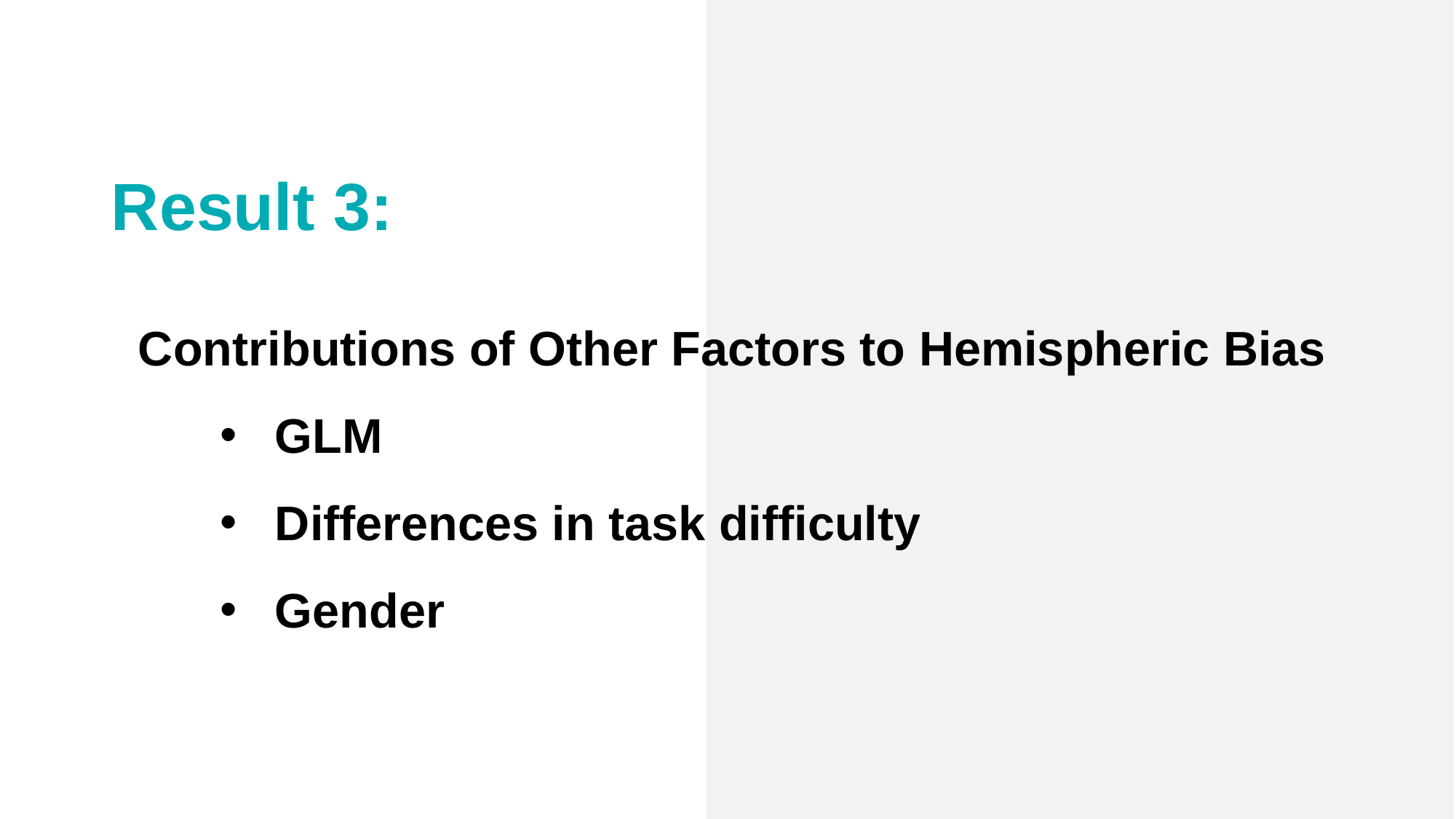

Result 3:
  Contributions of Other Factors to Hemispheric Bias
GLM
Differences in task difficulty
Gender